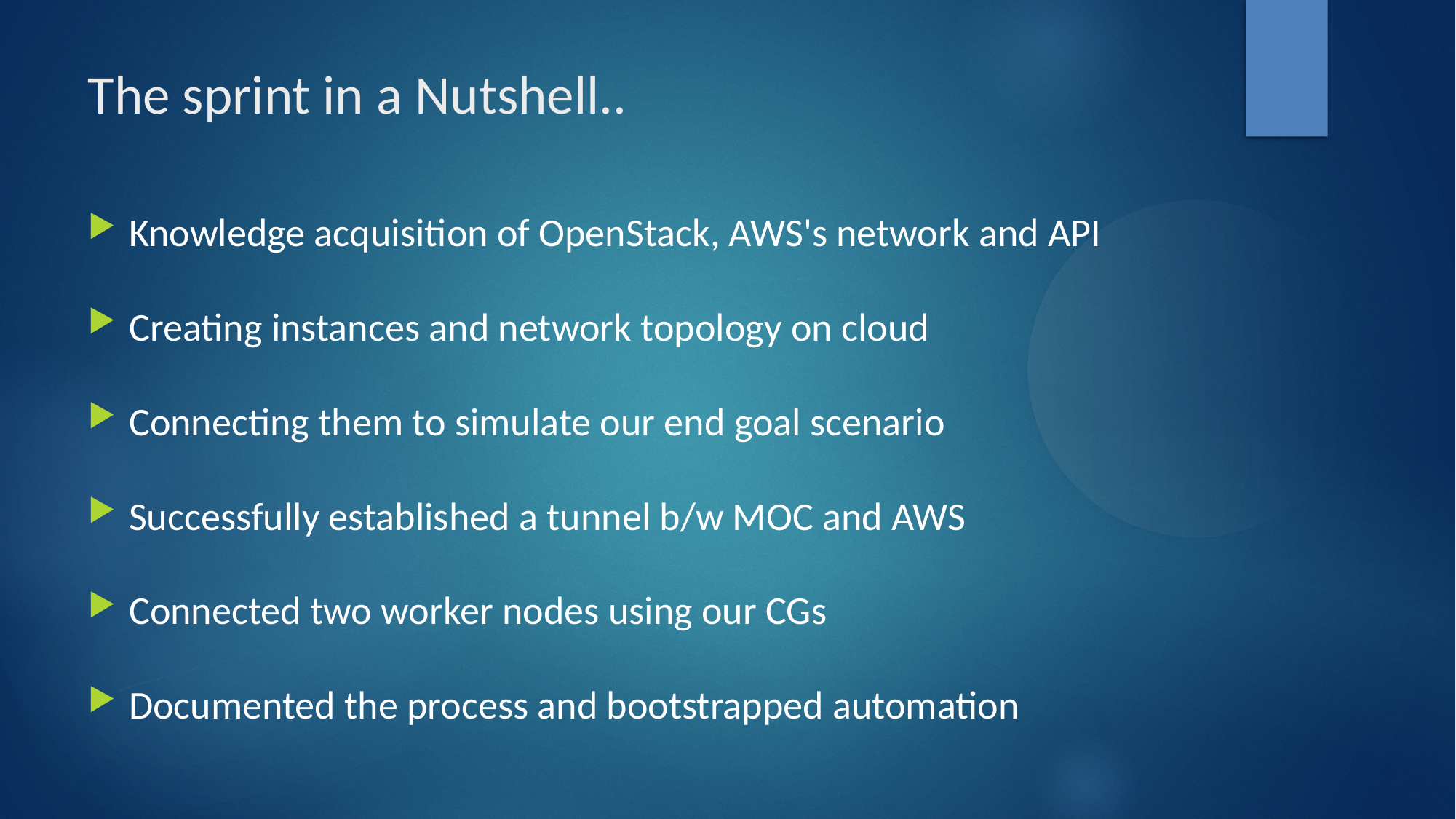

The sprint in a Nutshell..
Knowledge acquisition of OpenStack, AWS's network and API

Creating instances and network topology on cloud

Connecting them to simulate our end goal scenario

Successfully established a tunnel b/w MOC and AWS

Connected two worker nodes using our CGs

Documented the process and bootstrapped automation